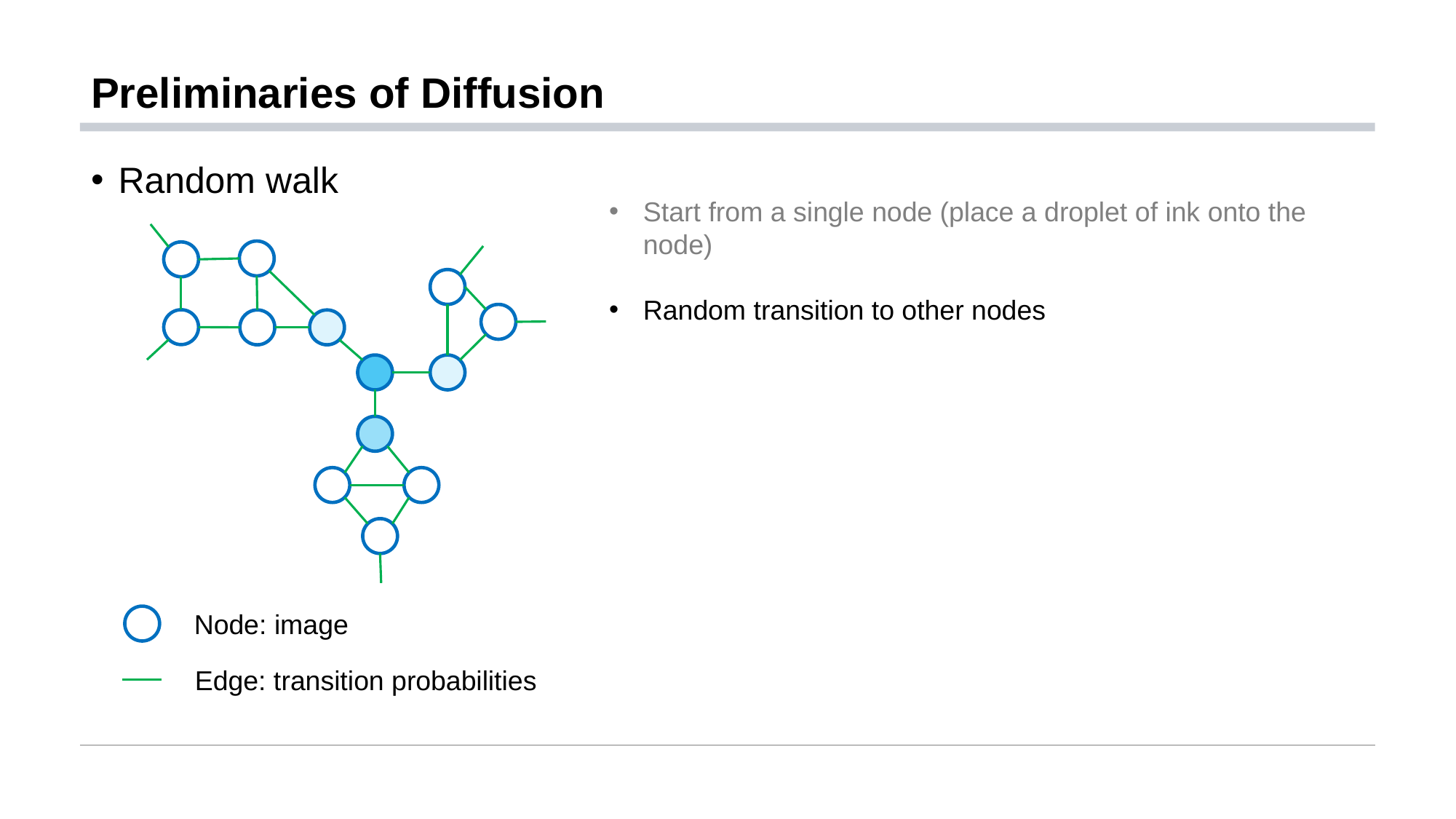

# Preliminaries of Diffusion
Random walk

Start from a single node (place a droplet of ink onto the node)

Random transition to other nodes

Node: image

Edge: transition probabilities

9